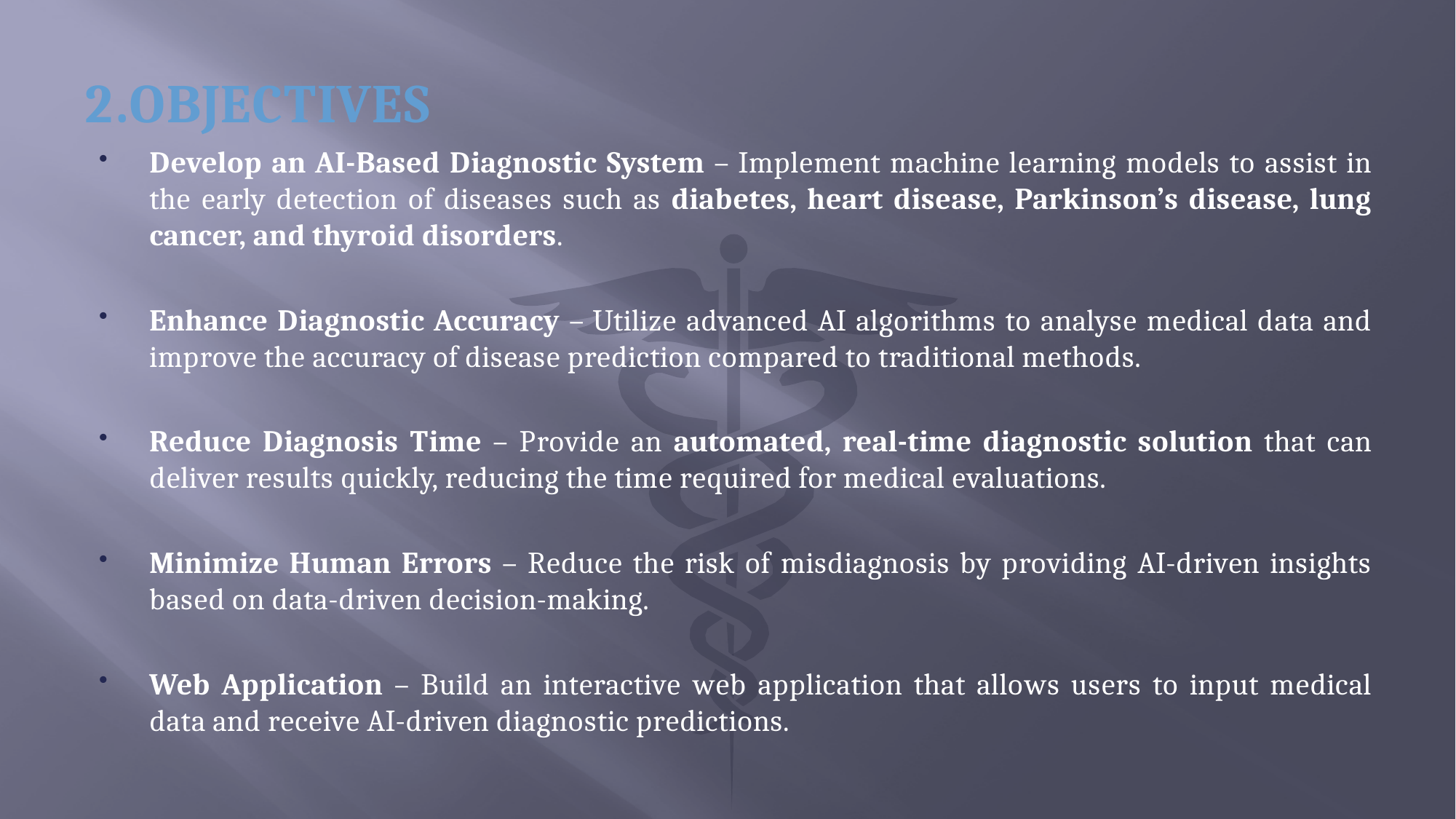

# 2.OBJECTIVES
Develop an AI-Based Diagnostic System – Implement machine learning models to assist in the early detection of diseases such as diabetes, heart disease, Parkinson’s disease, lung cancer, and thyroid disorders.

Enhance Diagnostic Accuracy – Utilize advanced AI algorithms to analyse medical data and improve the accuracy of disease prediction compared to traditional methods.

Reduce Diagnosis Time – Provide an automated, real-time diagnostic solution that can deliver results quickly, reducing the time required for medical evaluations.

Minimize Human Errors – Reduce the risk of misdiagnosis by providing AI-driven insights based on data-driven decision-making.

Web Application – Build an interactive web application that allows users to input medical data and receive AI-driven diagnostic predictions.